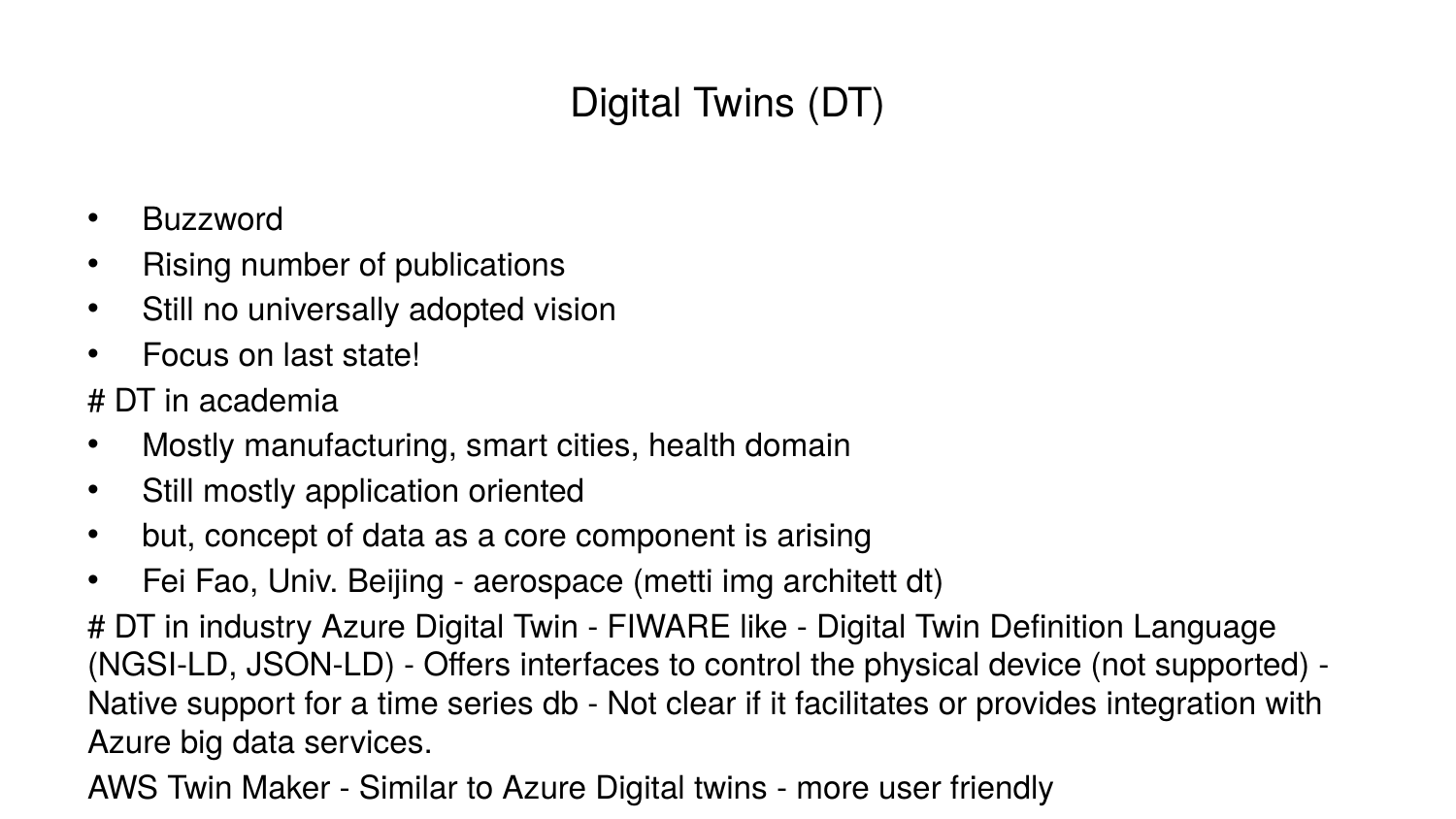

# Digital Twins (DT)
Buzzword
Rising number of publications
Still no universally adopted vision
Focus on last state!
# DT in academia
Mostly manufacturing, smart cities, health domain
Still mostly application oriented
but, concept of data as a core component is arising
Fei Fao, Univ. Beijing - aerospace (metti img architett dt)
# DT in industry Azure Digital Twin - FIWARE like - Digital Twin Definition Language (NGSI-LD, JSON-LD) - Offers interfaces to control the physical device (not supported) - Native support for a time series db - Not clear if it facilitates or provides integration with Azure big data services.
AWS Twin Maker - Similar to Azure Digital twins - more user friendly
# DT Data - Modeling - Mostly graphs - Initially pure linked data and semantic graphs (RDF, ontologies) - New standards (JSON-LD, NGSI-LD) to seamelessly integrate semi-structured data, graphs and semantic graphs (also supported by RDF) - e.g. Azure Digital Twin, AWS Twin Maker
# DT Data - Architectures - Most papers don’t even mention it! - When they do, they focus on entities last-state. - Is it really different from a Lambda-like big data architecture? - e.g. Digital Twin Data (Fei Tao)
# DT Data - Lifecycle - Something is starting to pop out (Fei, Tao metti immagine) - “Trash” literature (non IT academics) - Are we reinventing the wheel?h